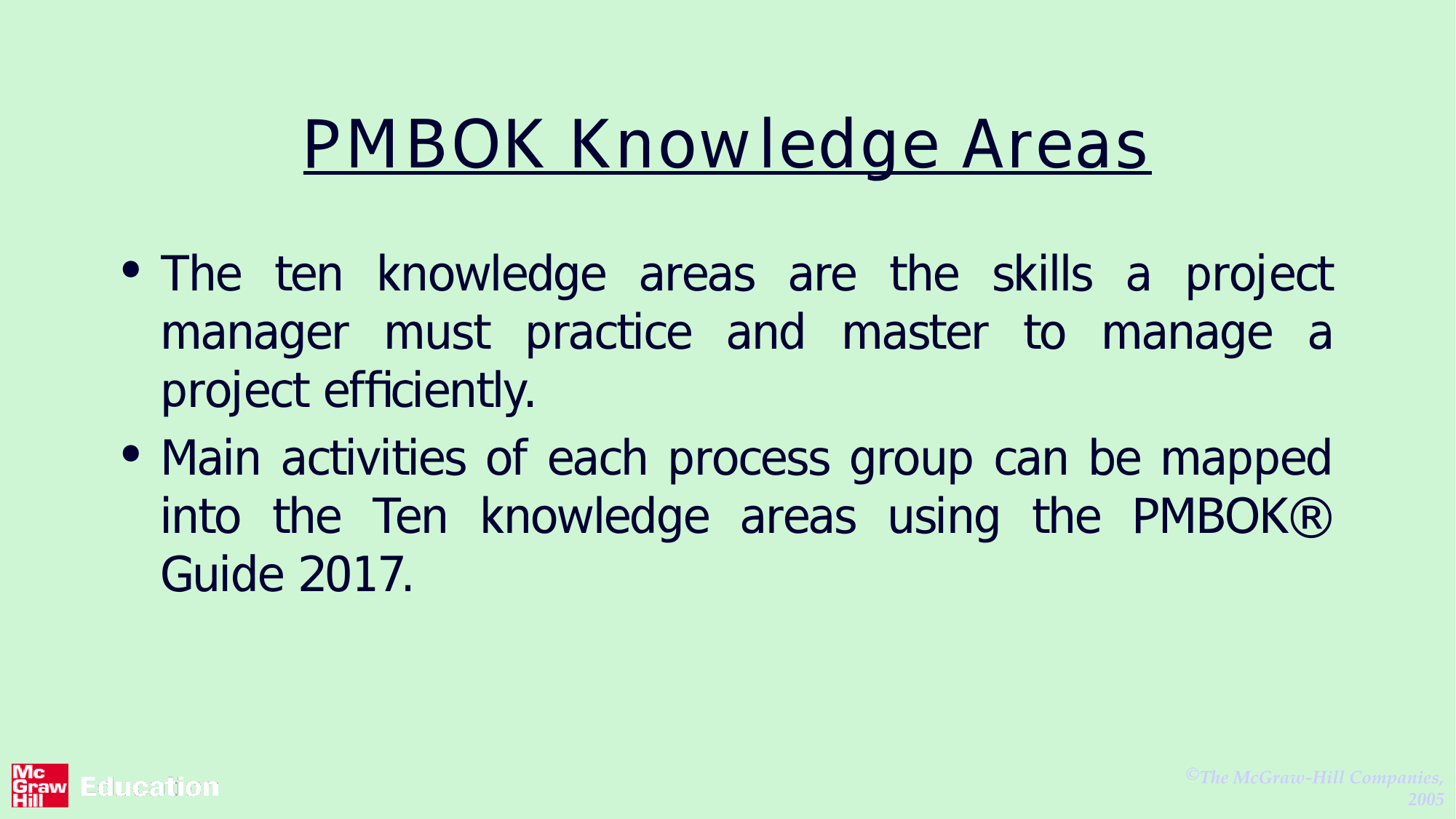

# PMBOK Knowledge Areas
The ten knowledge areas are the skills a project manager must practice and master to manage a project efficiently.
Main activities of each process group can be mapped into the Ten knowledge areas using the PMBOK® Guide 2017.